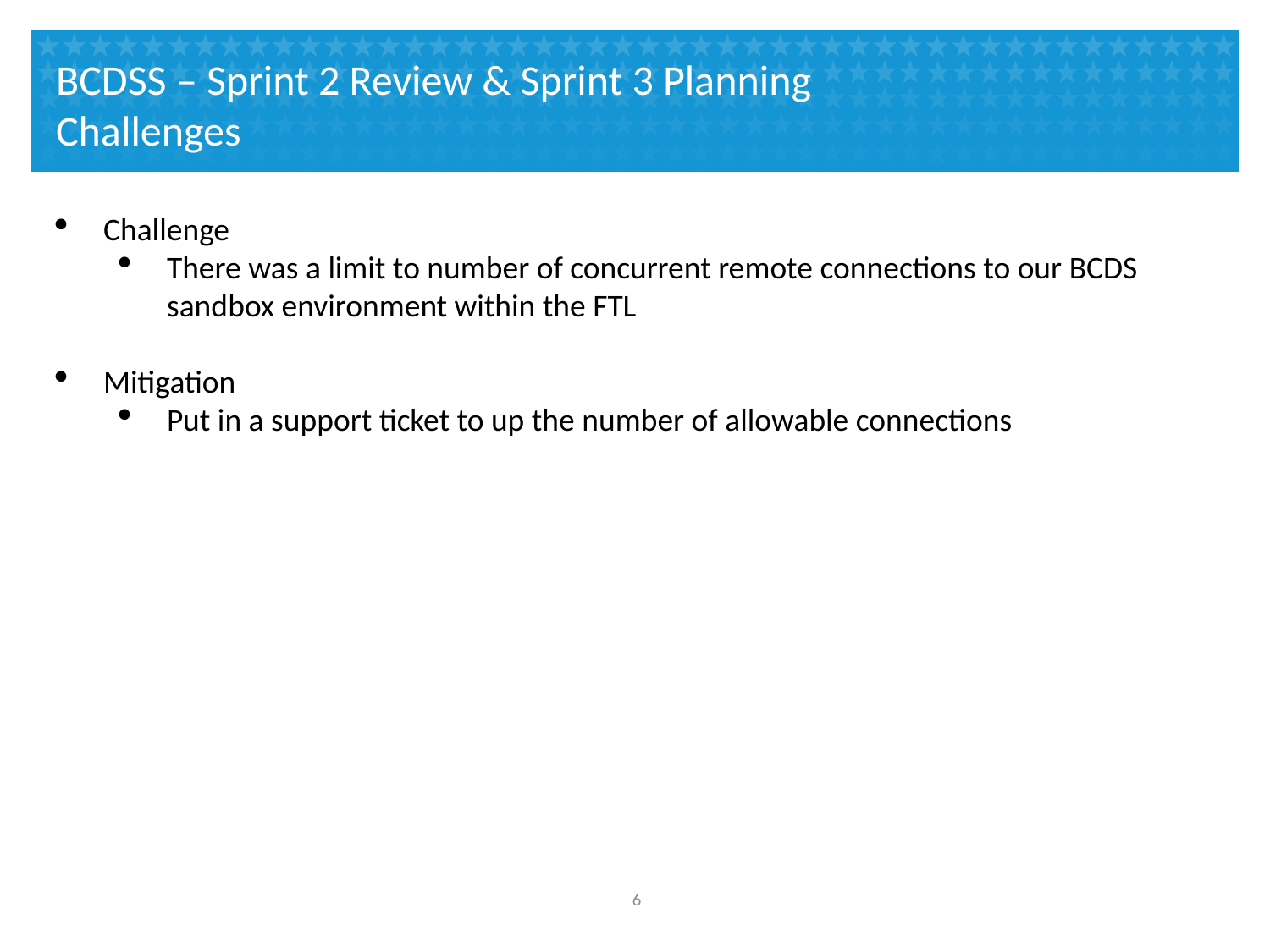

# BCDSS – Sprint 2 Review & Sprint 3 Planning Challenges
Challenge
There was a limit to number of concurrent remote connections to our BCDS sandbox environment within the FTL

Mitigation
Put in a support ticket to up the number of allowable connections

6